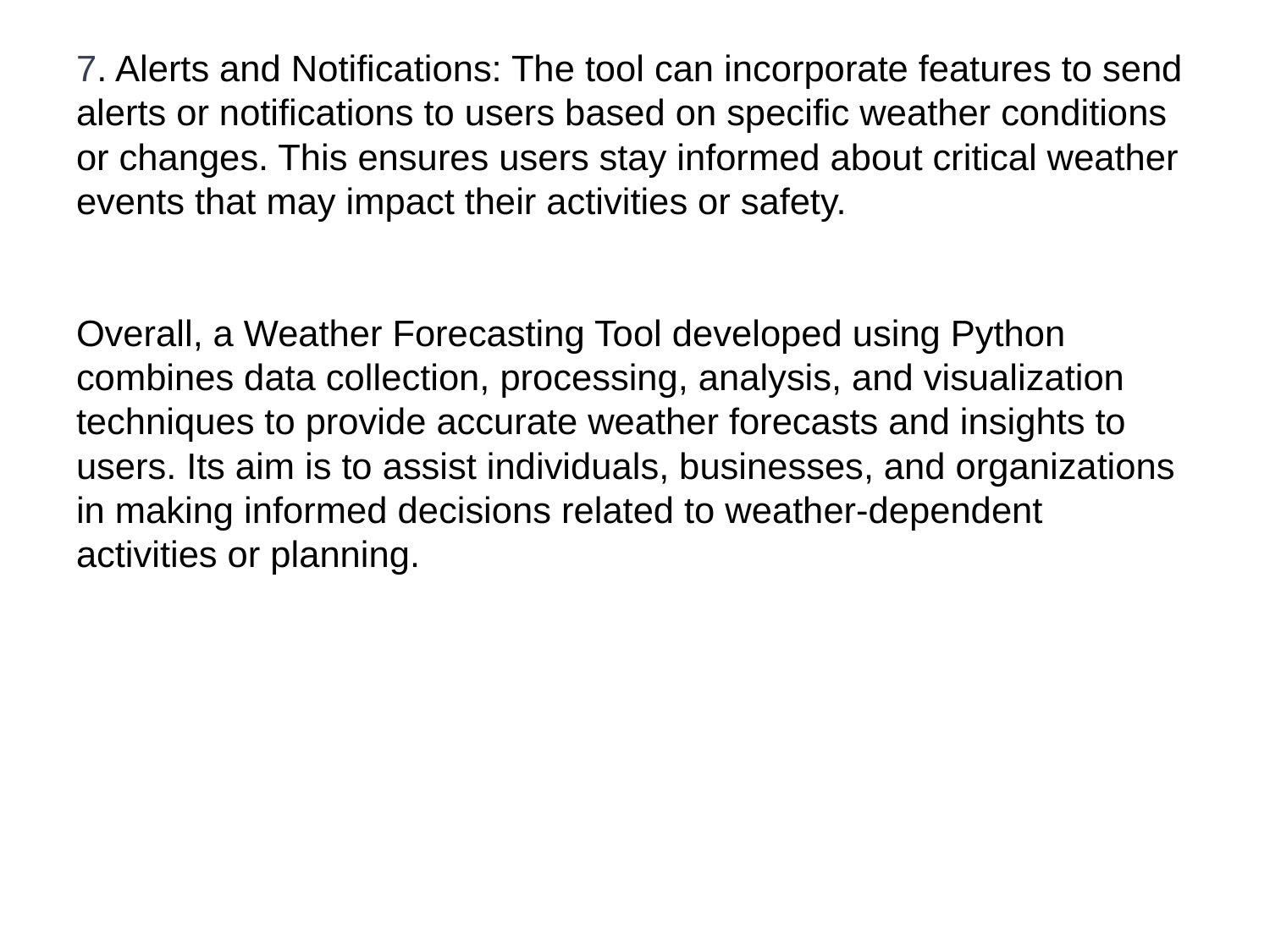

# 7. Alerts and Notifications: The tool can incorporate features to send alerts or notifications to users based on specific weather conditions or changes. This ensures users stay informed about critical weather events that may impact their activities or safety. Overall, a Weather Forecasting Tool developed using Python combines data collection, processing, analysis, and visualization techniques to provide accurate weather forecasts and insights to users. Its aim is to assist individuals, businesses, and organizations in making informed decisions related to weather-dependent activities or planning.